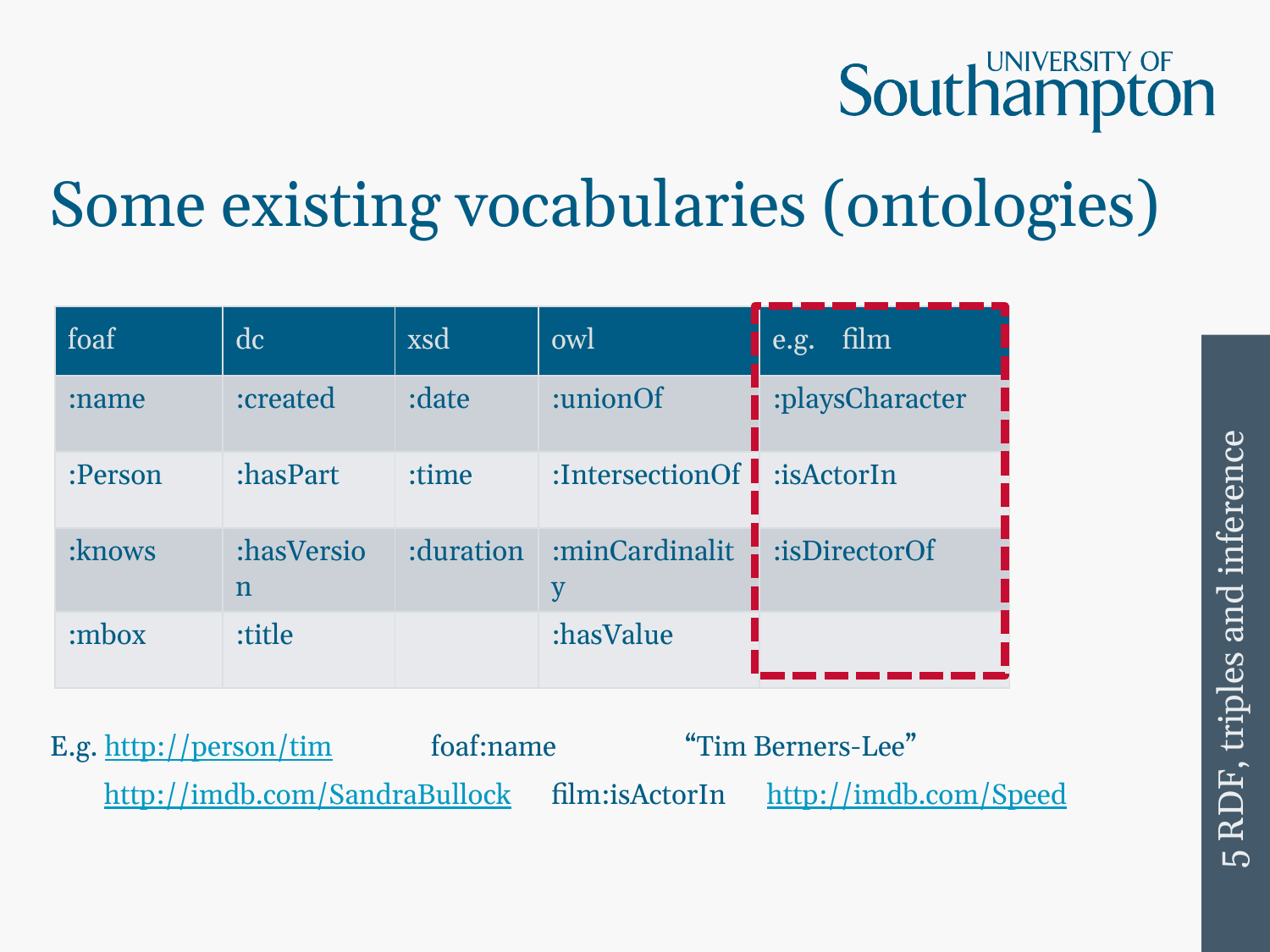

# Some existing vocabularies (ontologies)

E.g. http://person/tim 	foaf:name 	“Tim Berners-Lee”
        http://imdb.com/SandraBullock      film:isActorIn      http://imdb.com/Speed
| foaf | dc | xsd | owl | e.g. film |
| --- | --- | --- | --- | --- |
| :name | :created | :date | :unionOf | :playsCharacter |
| :Person | :hasPart | :time | :IntersectionOf | :isActorIn |
| :knows | :hasVersion | :duration | :minCardinality | :isDirectorOf |
| :mbox | :title |  | :hasValue |  |

5 RDF, triples and inference